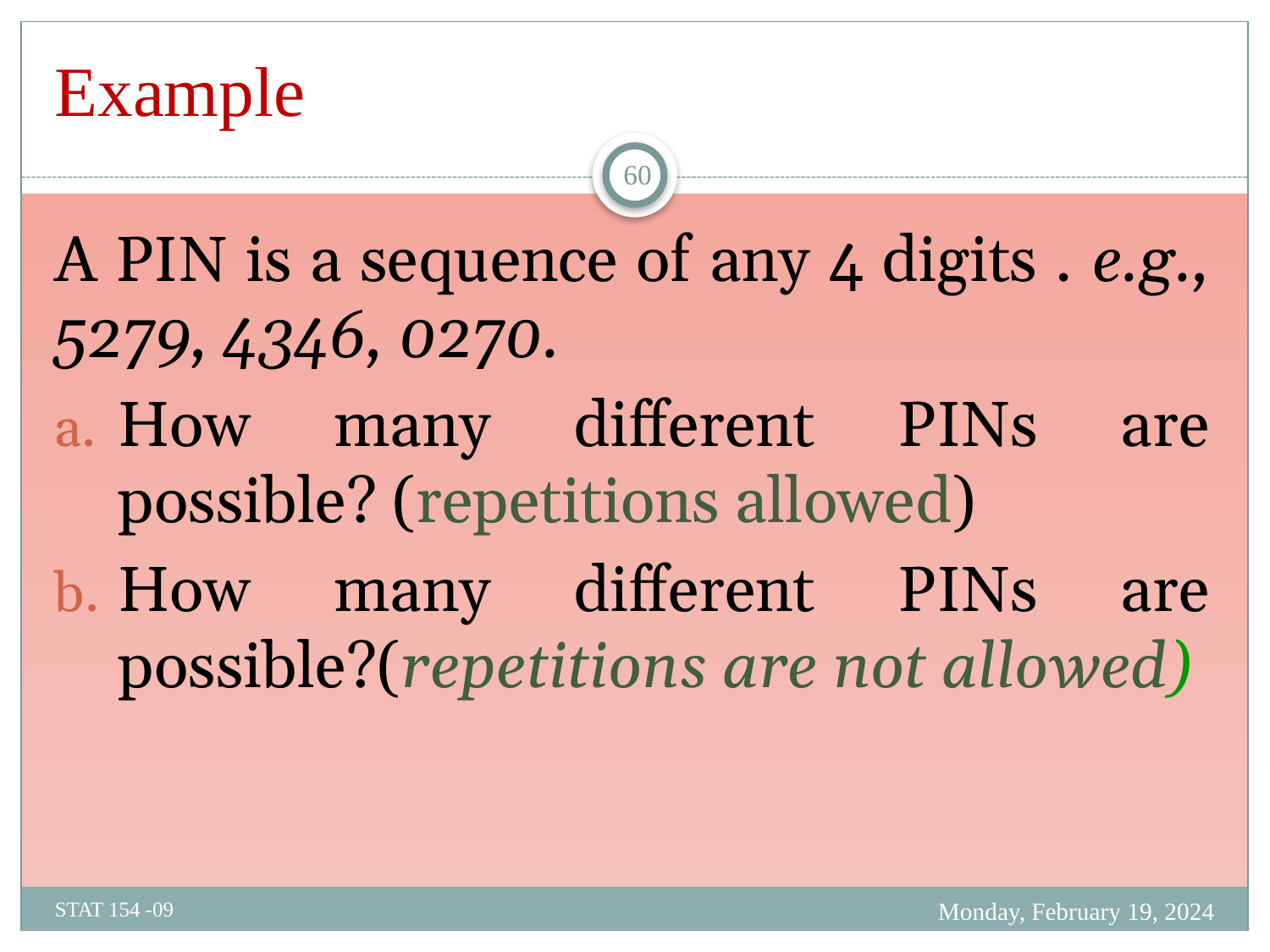

# Example
60
A PIN is a sequence of any 4 digits . e.g., 5279, 4346, 0270.
How many different PINs are possible? (repetitions allowed)
How many different PINs are possible?(repetitions are not allowed)
Monday, February 19, 2024
STAT 154 -09